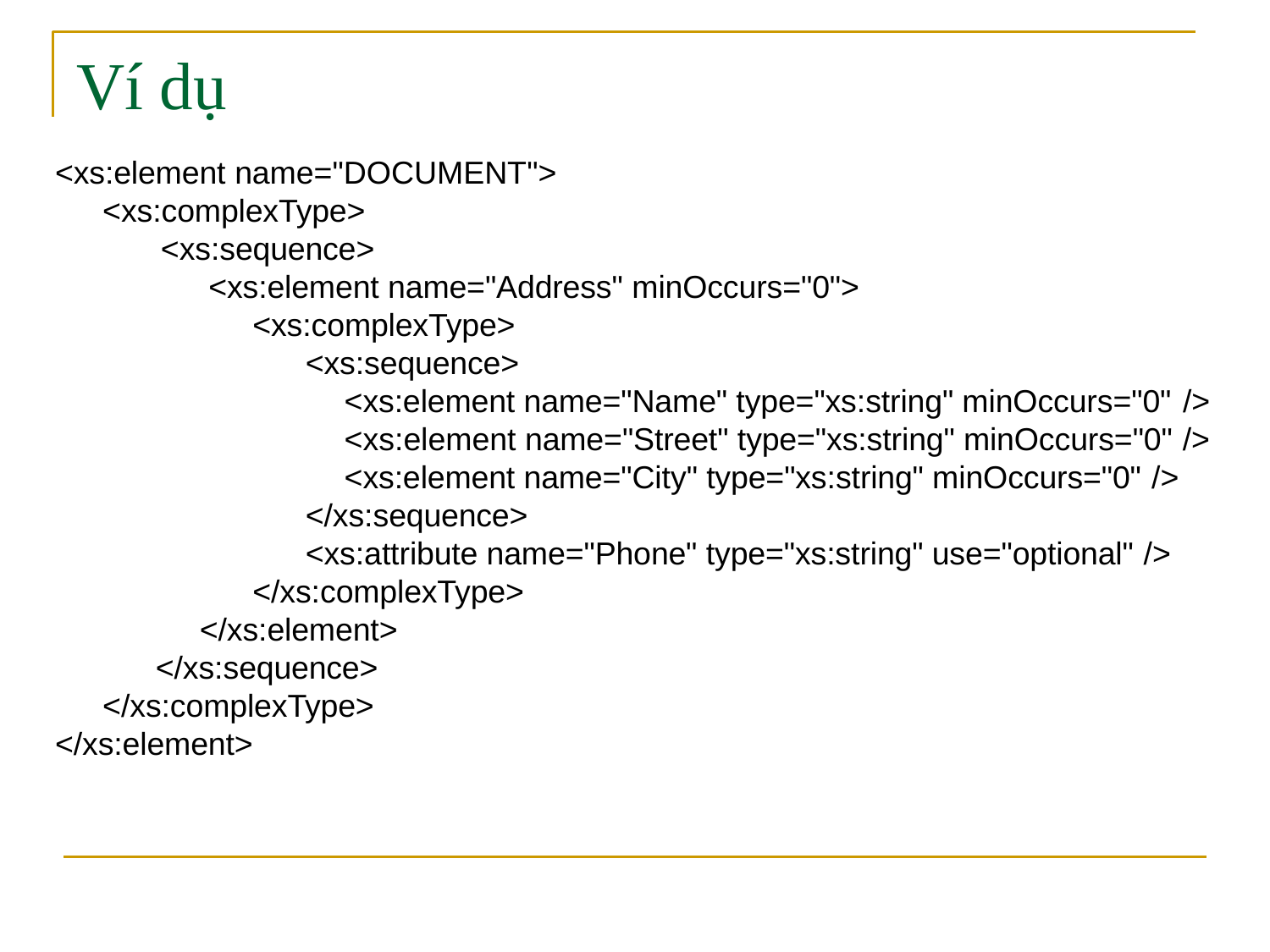

# Ví dụ
<xs:element name="DOCUMENT">
<xs:complexType>
<xs:sequence>
<xs:element name="Address" minOccurs="0">
<xs:complexType>
<xs:sequence>
<xs:element name="Name" type="xs:string" minOccurs="0" />
<xs:element name="Street" type="xs:string" minOccurs="0" />
<xs:element name="City" type="xs:string" minOccurs="0" />
</xs:sequence>
<xs:attribute name="Phone" type="xs:string" use="optional" />
</xs:complexType>
</xs:element>
</xs:sequence>
</xs:complexType>
</xs:element>